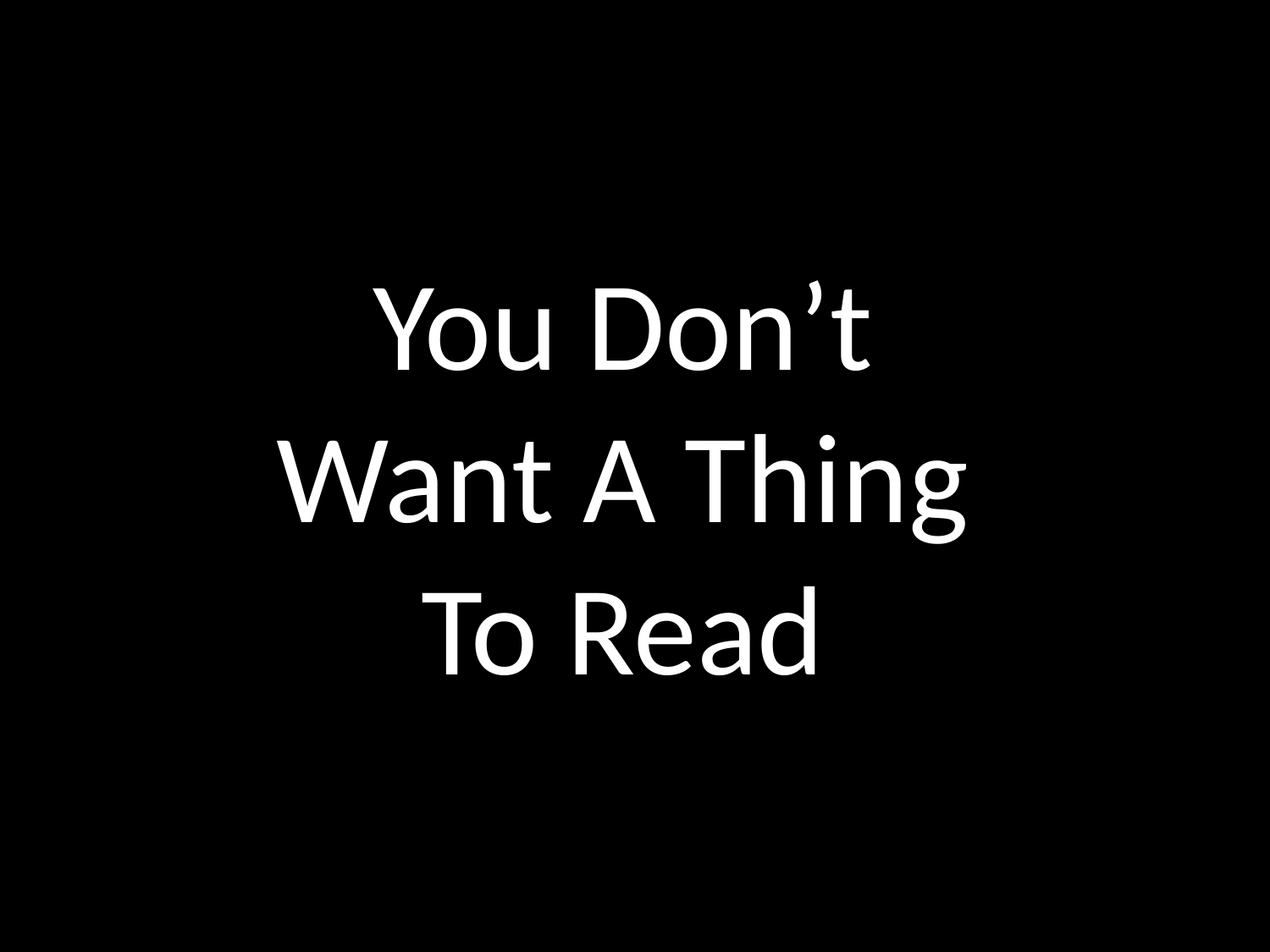

You Don’t Want A Thing To Read